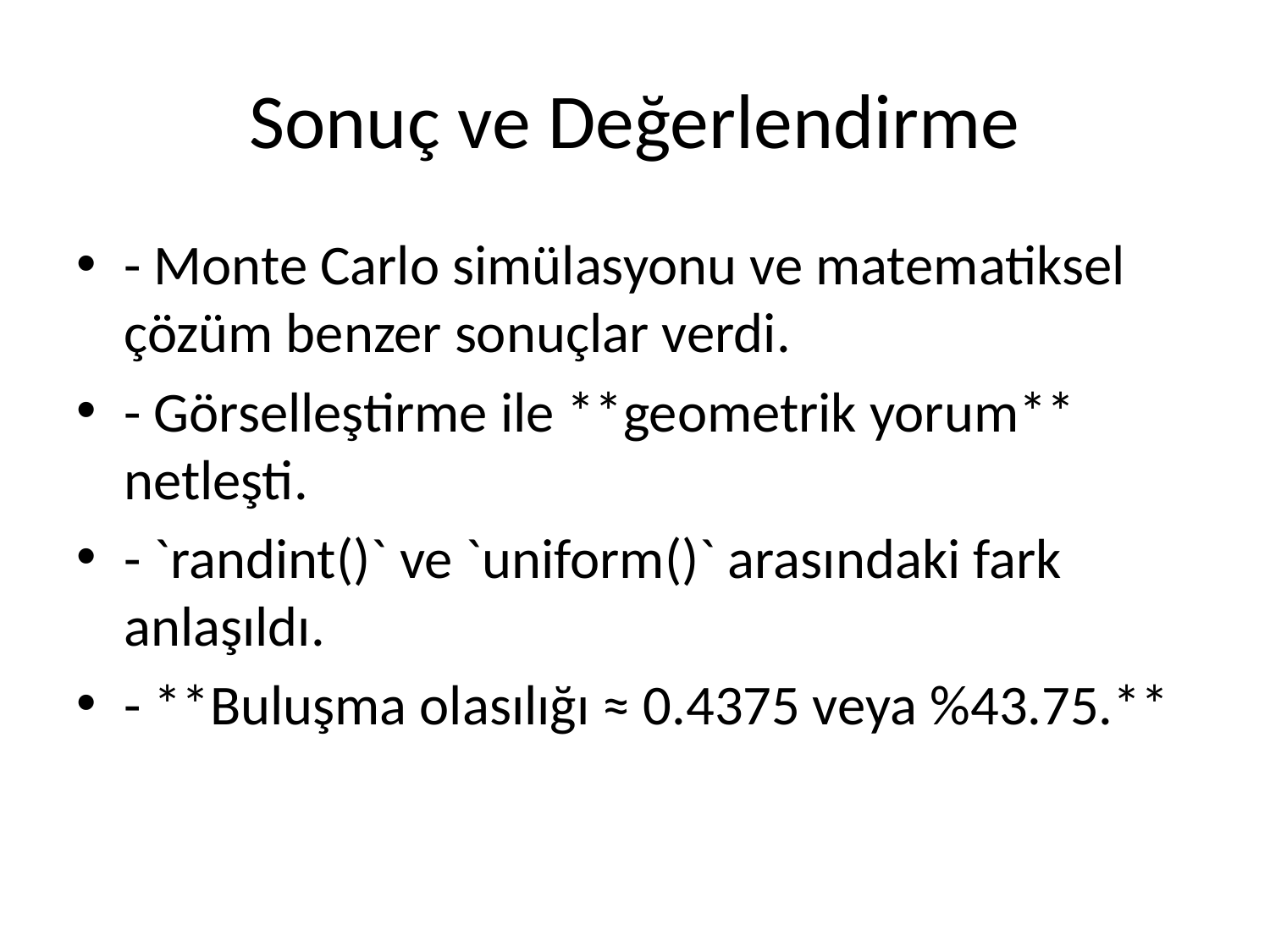

# Sonuç ve Değerlendirme
- Monte Carlo simülasyonu ve matematiksel çözüm benzer sonuçlar verdi.
- Görselleştirme ile **geometrik yorum** netleşti.
- `randint()` ve `uniform()` arasındaki fark anlaşıldı.
- **Buluşma olasılığı ≈ 0.4375 veya %43.75.**